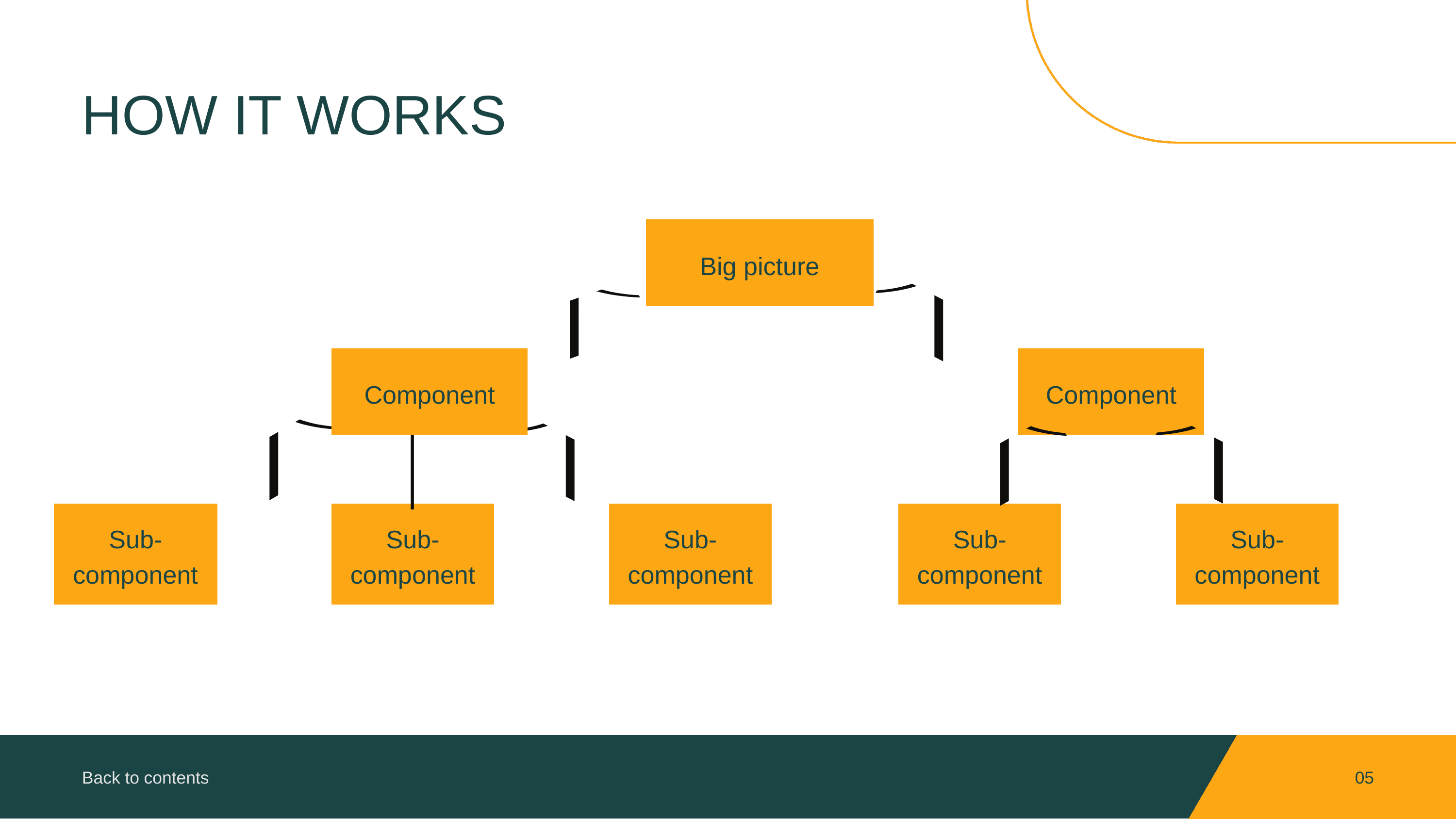

HOW IT WORKS

| Big picture |
| --- |

| Component |
| --- |
| Component |
| --- |

| Sub-component |
| --- |
| Sub-component |
| --- |
| Sub-component |
| --- |
| Sub-component |
| --- |
| Sub-component |
| --- |

Back to contents
05